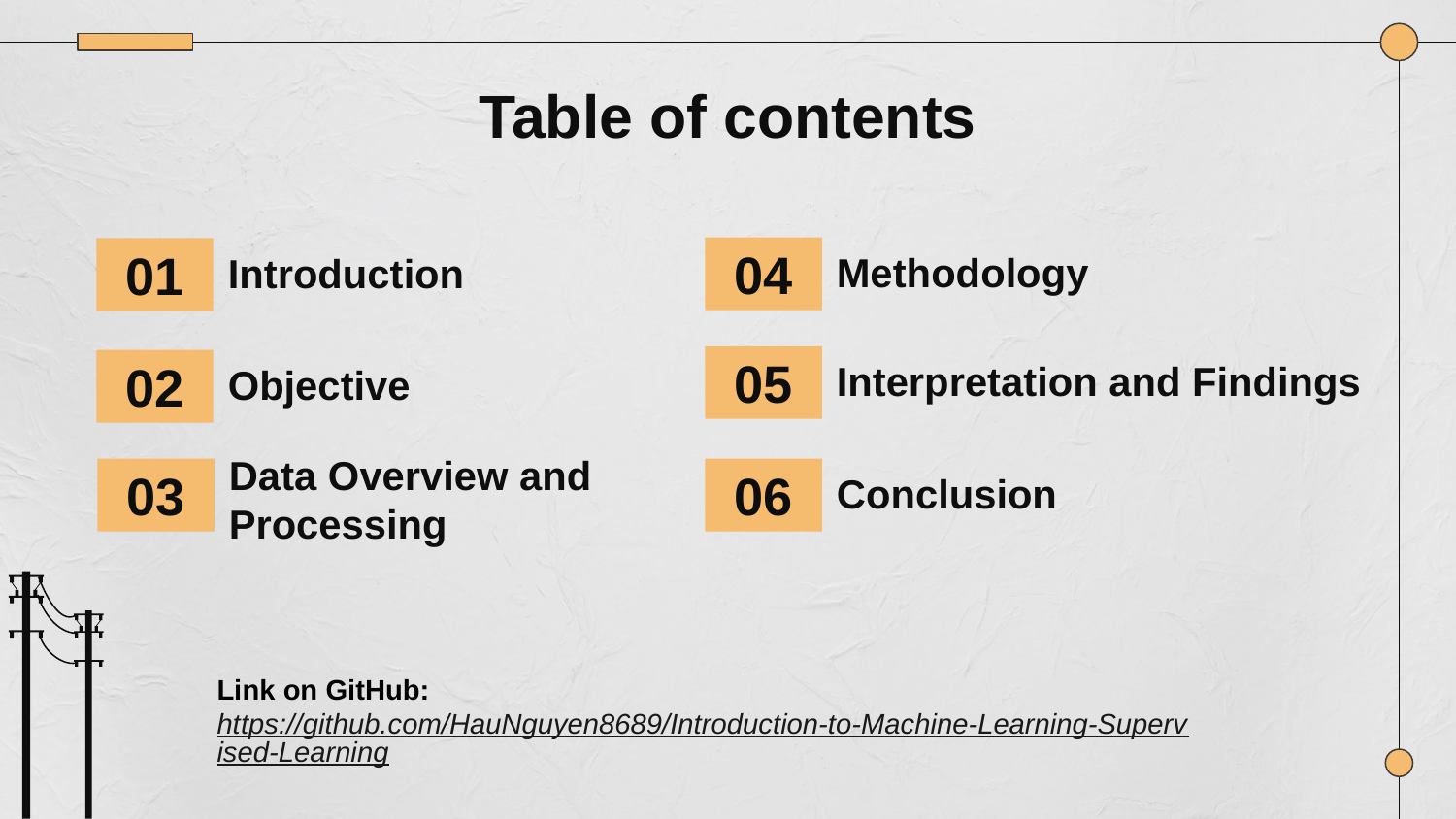

# Table of contents
04
Methodology
01
Introduction
05
Interpretation and Findings
02
Objective
03
06
Conclusion
Data Overview and Processing
Link on GitHub: https://github.com/HauNguyen8689/Introduction-to-Machine-Learning-Supervised-Learning